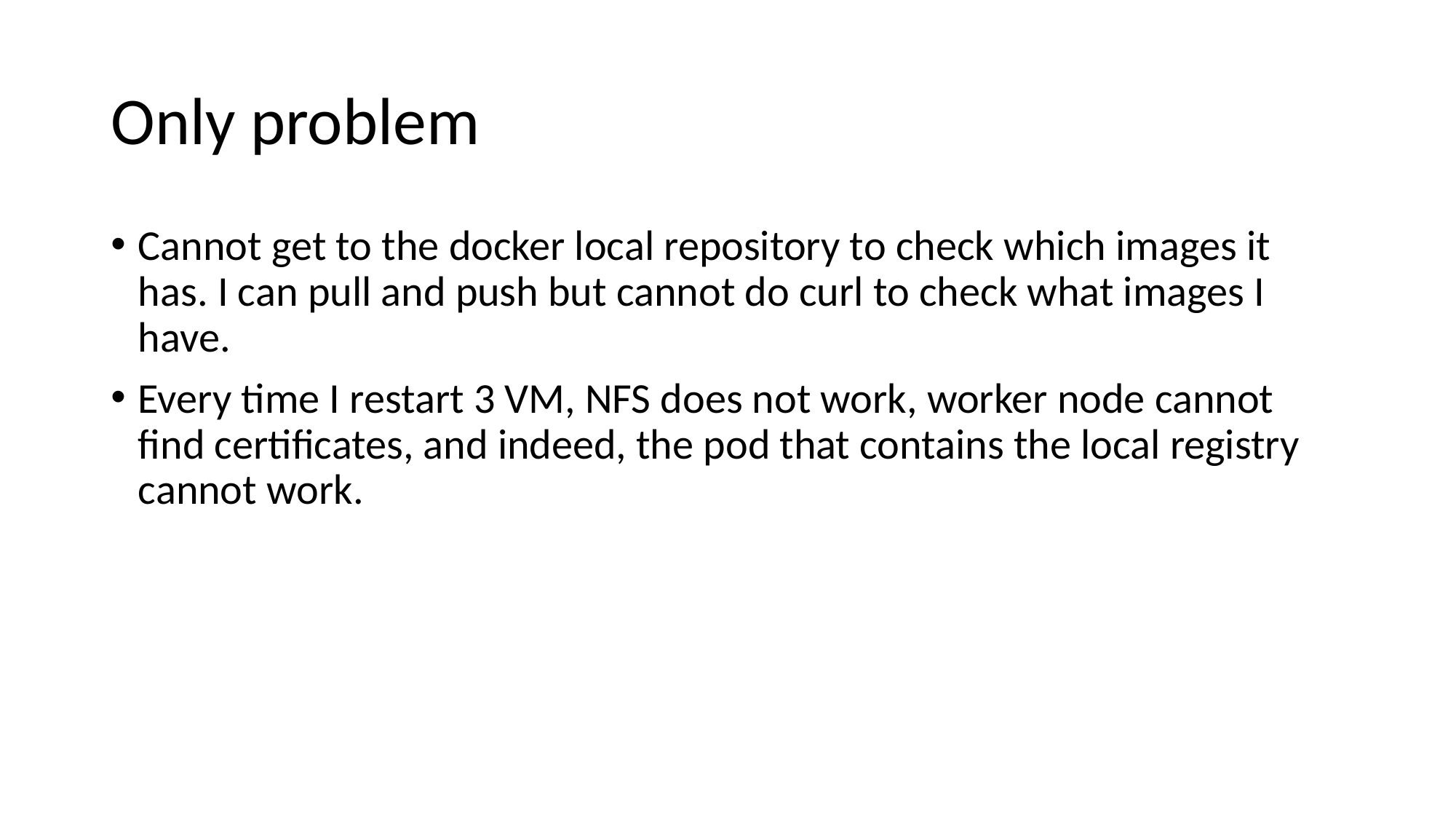

# Only problem
Cannot get to the docker local repository to check which images it has. I can pull and push but cannot do curl to check what images I have.
Every time I restart 3 VM, NFS does not work, worker node cannot find certificates, and indeed, the pod that contains the local registry cannot work.